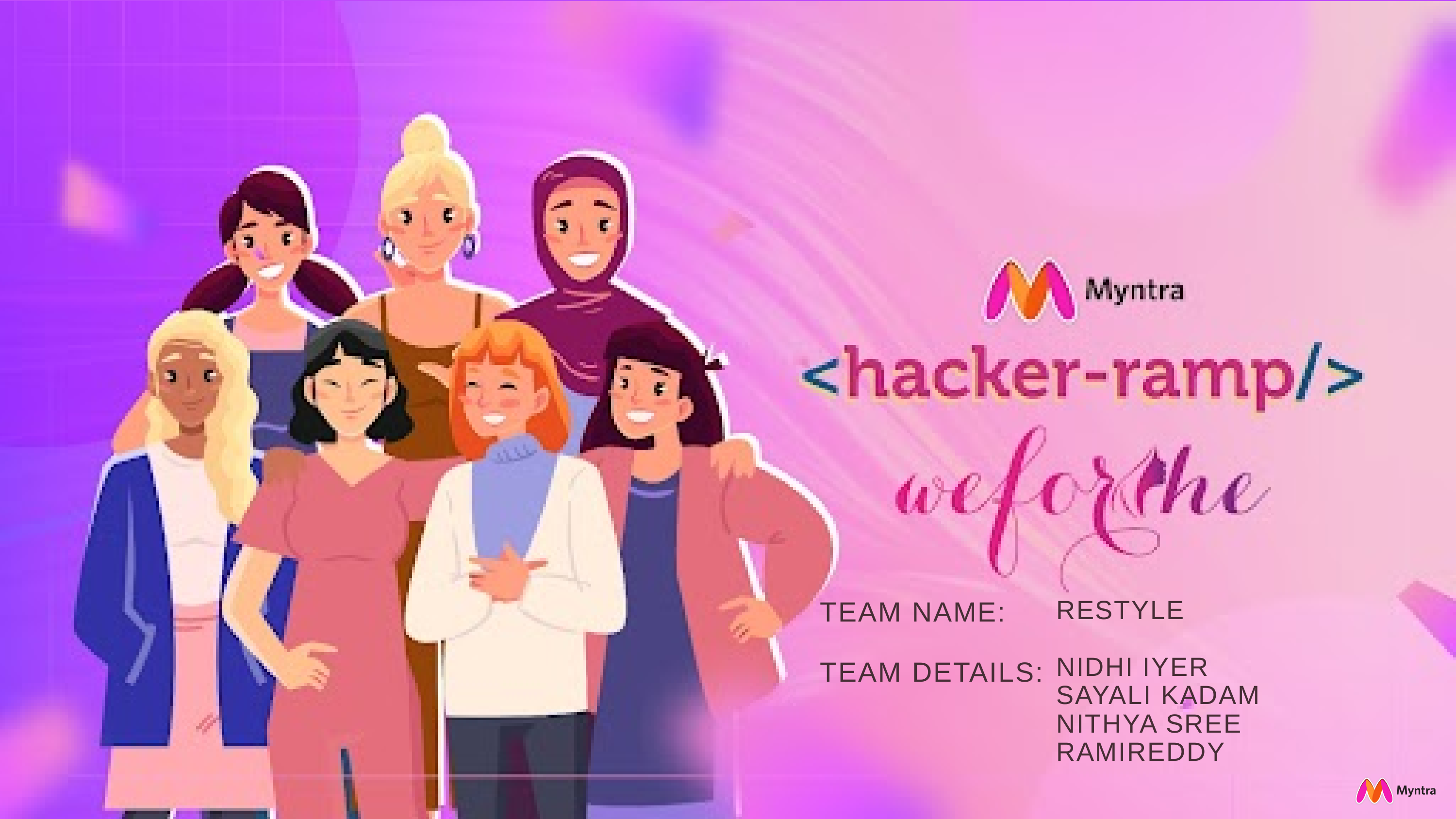

RESTYLE

NIDHI IYER
SAYALI KADAM
NITHYA SREE RAMIREDDY

TEAM NAME:

TEAM DETAILS: